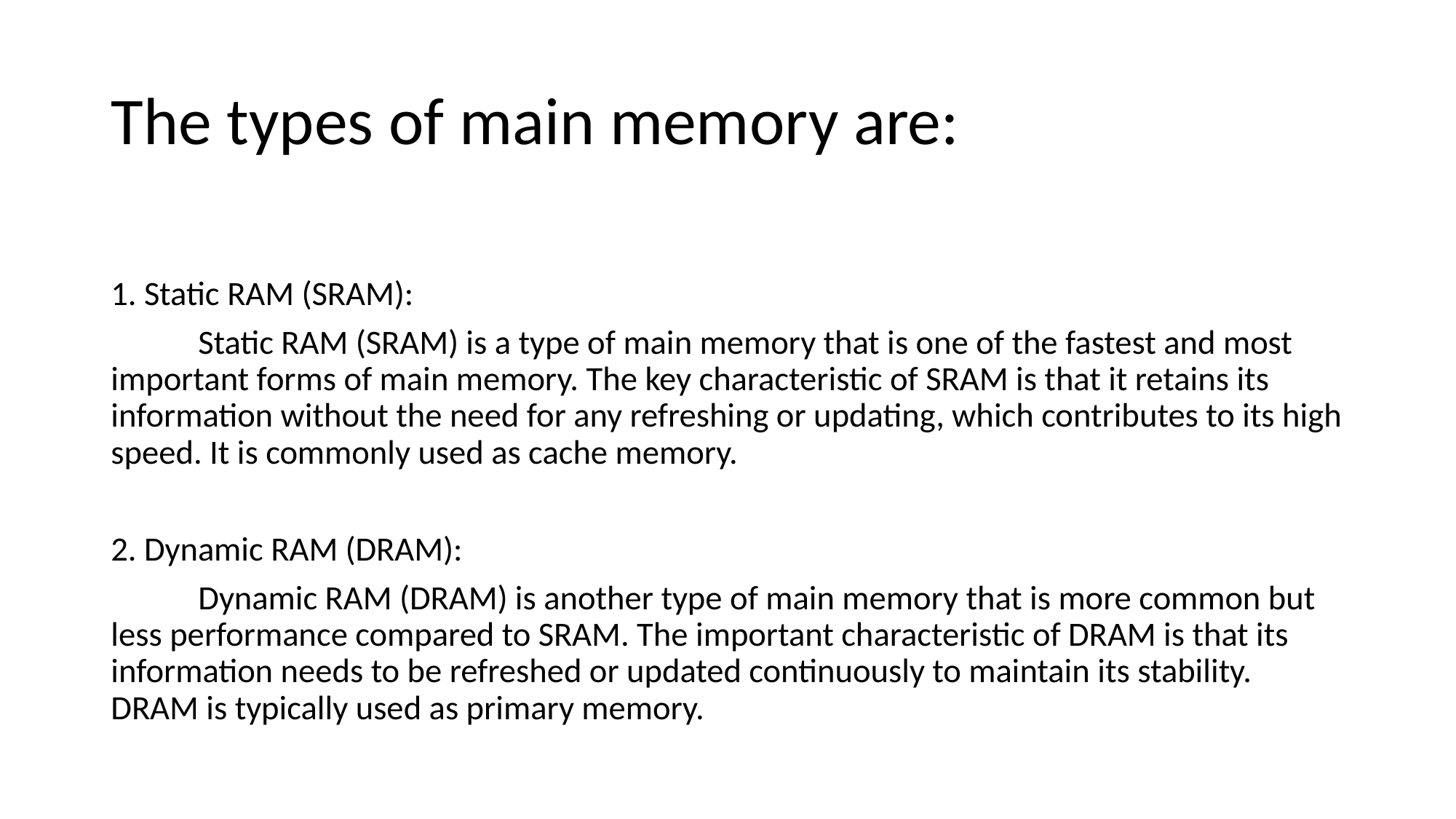

# The types of main memory are:

1. Static RAM (SRAM):
 	Static RAM (SRAM) is a type of main memory that is one of the fastest and most important forms of main memory. The key characteristic of SRAM is that it retains its information without the need for any refreshing or updating, which contributes to its high speed. It is commonly used as cache memory.

2. Dynamic RAM (DRAM):
	Dynamic RAM (DRAM) is another type of main memory that is more common but less performance compared to SRAM. The important characteristic of DRAM is that its information needs to be refreshed or updated continuously to maintain its stability. DRAM is typically used as primary memory.